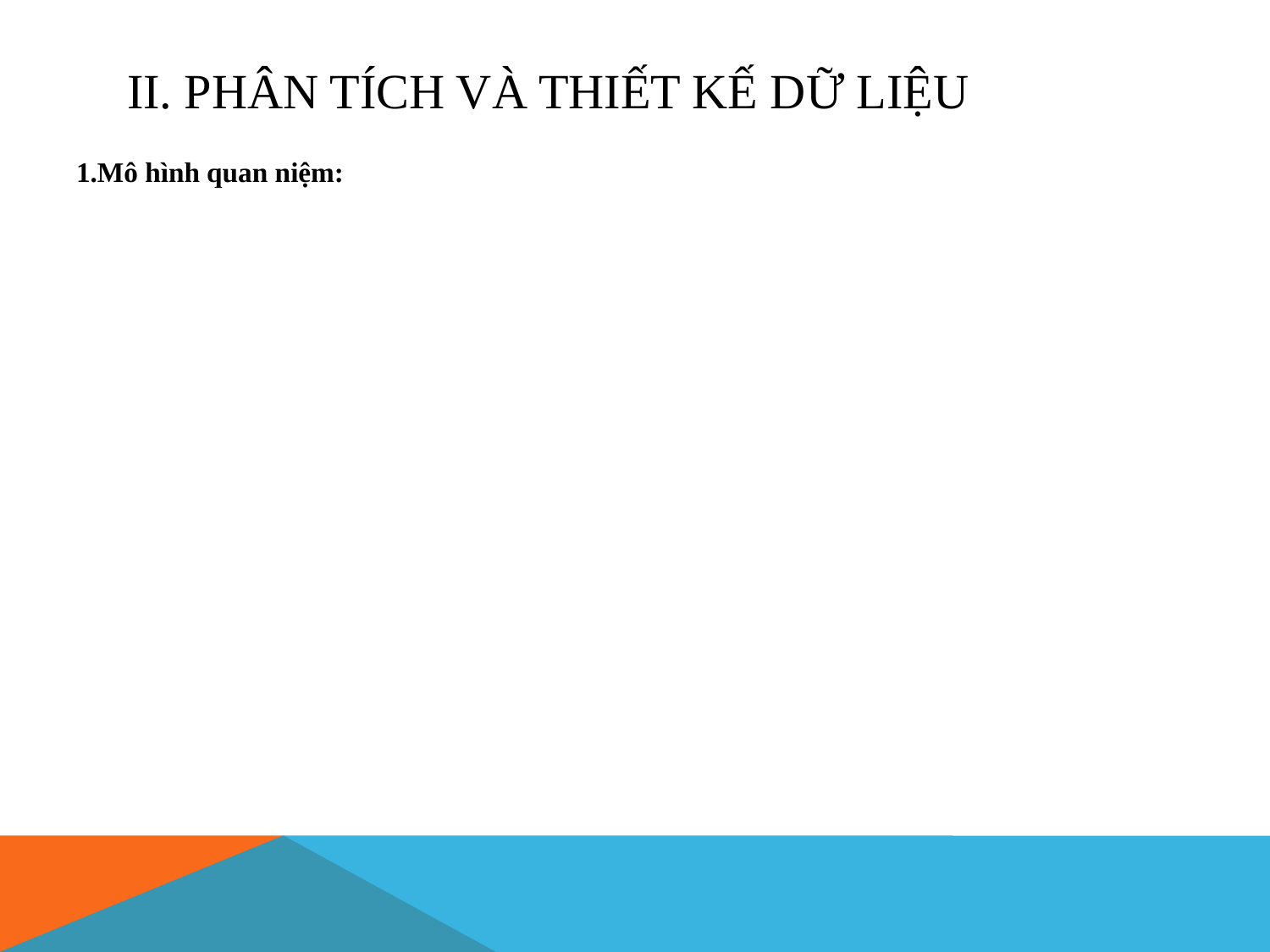

# II. Phân tích và thiết kế dữ liệu
1.Mô hình quan niệm: